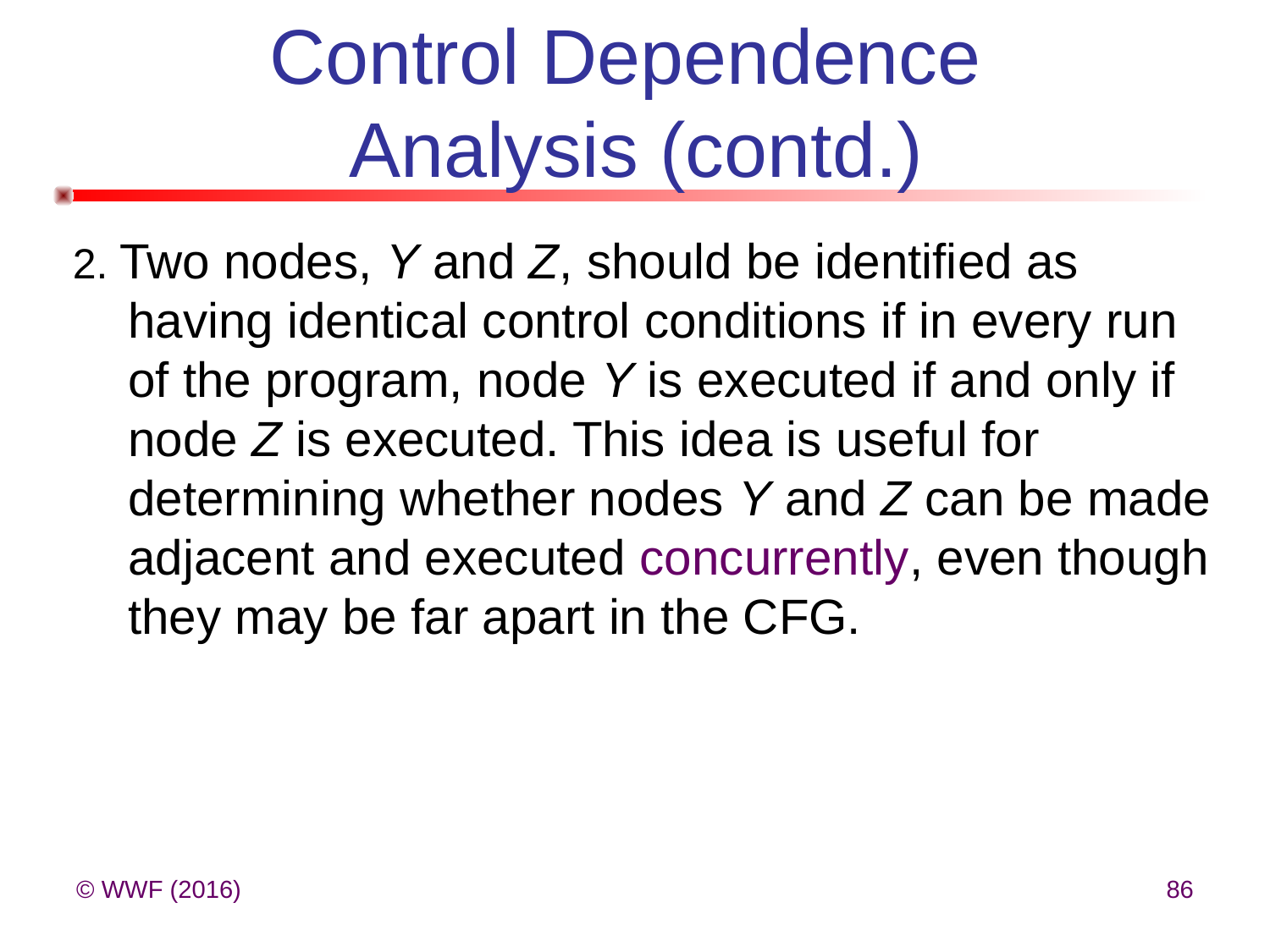

# Control Dependence Analysis (contd.)
2. Two nodes, Y and Z, should be identified as having identical control conditions if in every run of the program, node Y is executed if and only if node Z is executed. This idea is useful for determining whether nodes Y and Z can be made adjacent and executed concurrently, even though they may be far apart in the CFG.

© WWF (2016)
86